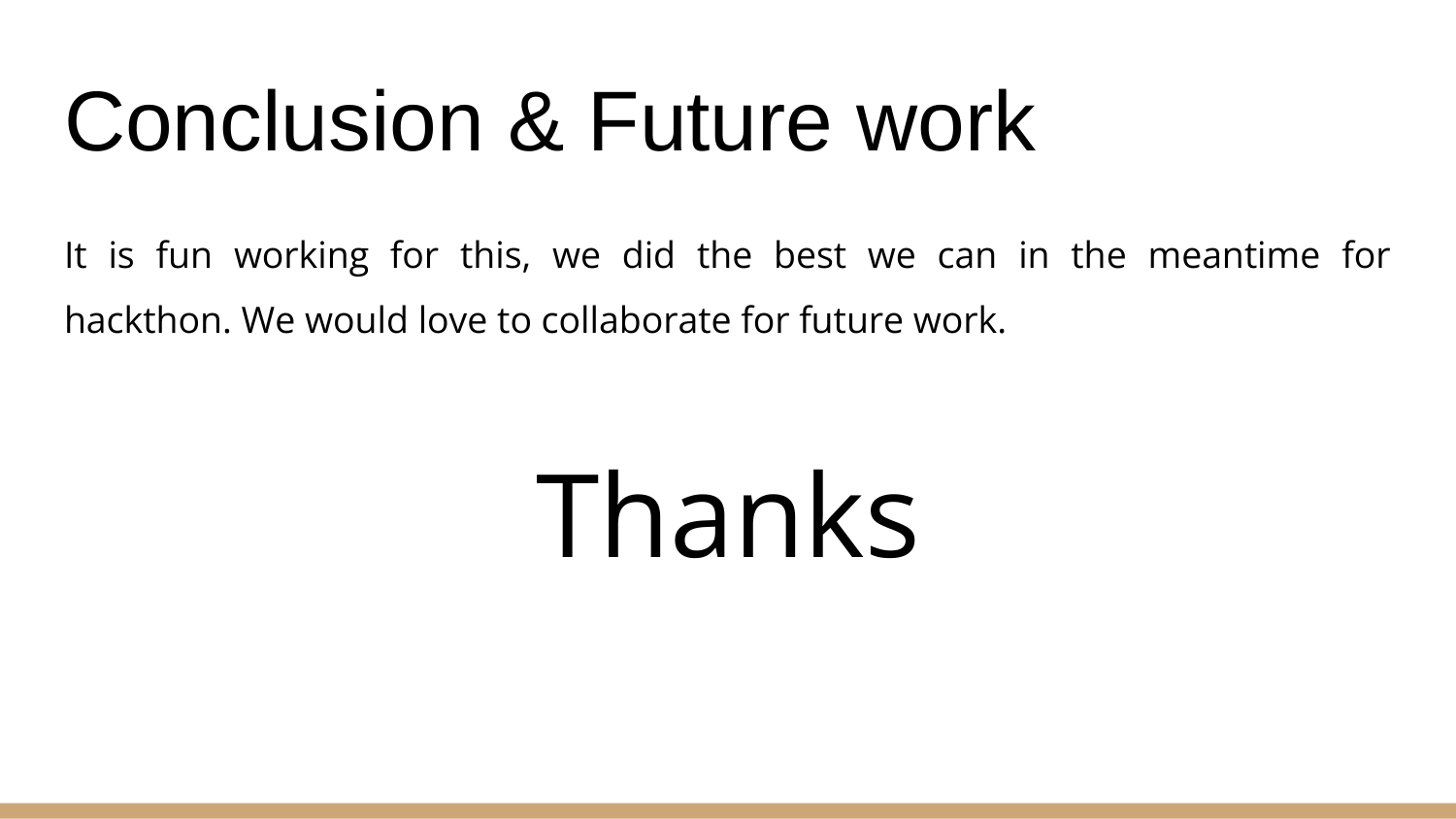

# Conclusion & Future work
It is fun working for this, we did the best we can in the meantime for hackthon. We would love to collaborate for future work.
Thanks